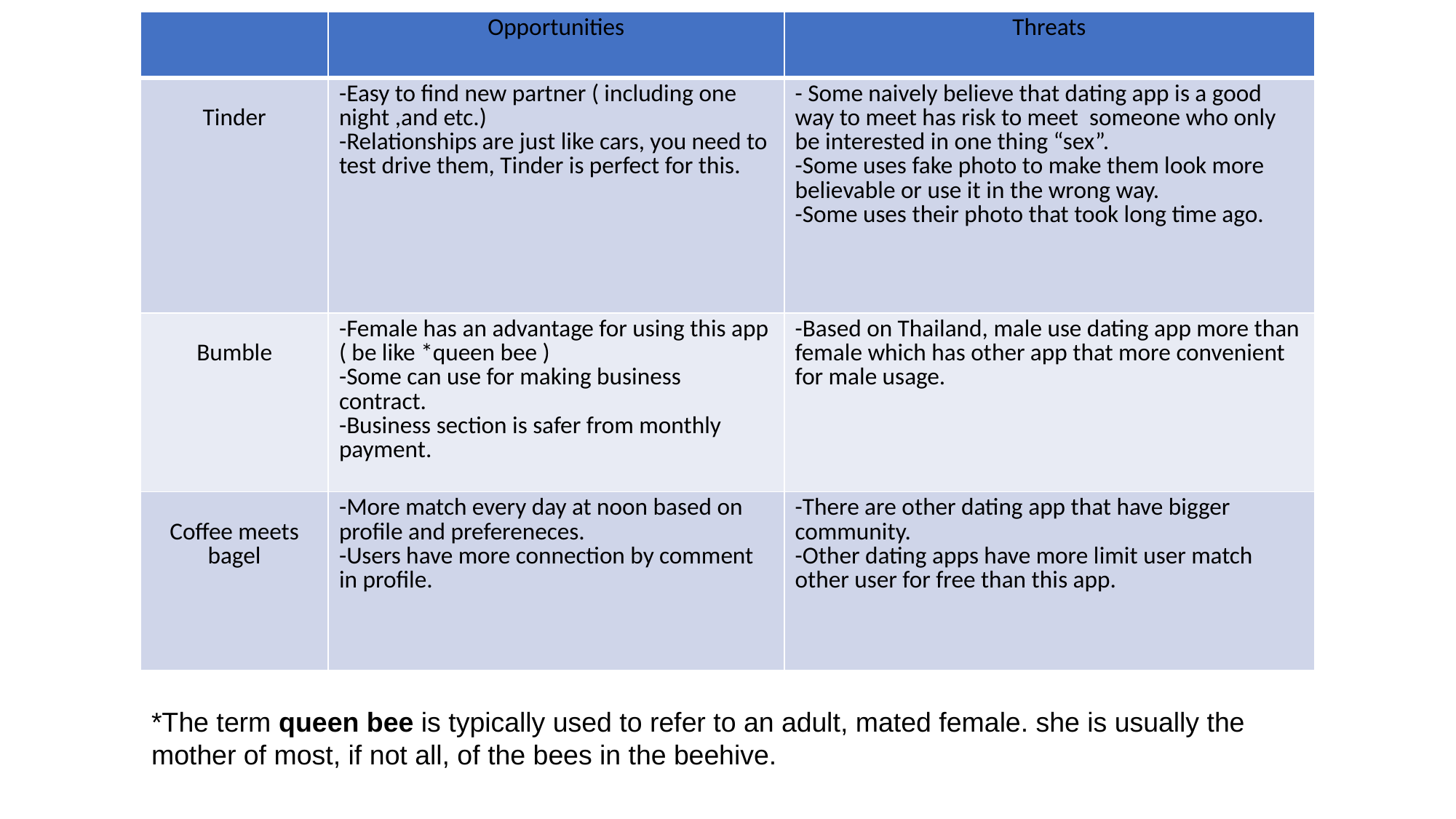

|  | Opportunities | Threats |
| --- | --- | --- |
| Tinder | -Easy to find new partner ( including one night ,and etc.) -Relationships are just like cars, you need to test drive them, Tinder is perfect for this. | - Some naively believe that dating app is a good way to meet has risk to meet someone who only be interested in one thing “sex”. -Some uses fake photo to make them look more believable or use it in the wrong way. -Some uses their photo that took long time ago. |
| Bumble | -Female has an advantage for using this app ( be like \*queen bee ) -Some can use for making business contract. -Business section is safer from monthly payment. | -Based on Thailand, male use dating app more than female which has other app that more convenient for male usage. |
| Coffee meets bagel | -More match every day at noon based on profile and prefereneces. -Users have more connection by comment in profile. | -There are other dating app that have bigger community. -Other dating apps have more limit user match other user for free than this app. |
#
*The term queen bee is typically used to refer to an adult, mated female. she is usually the mother of most, if not all, of the bees in the beehive.